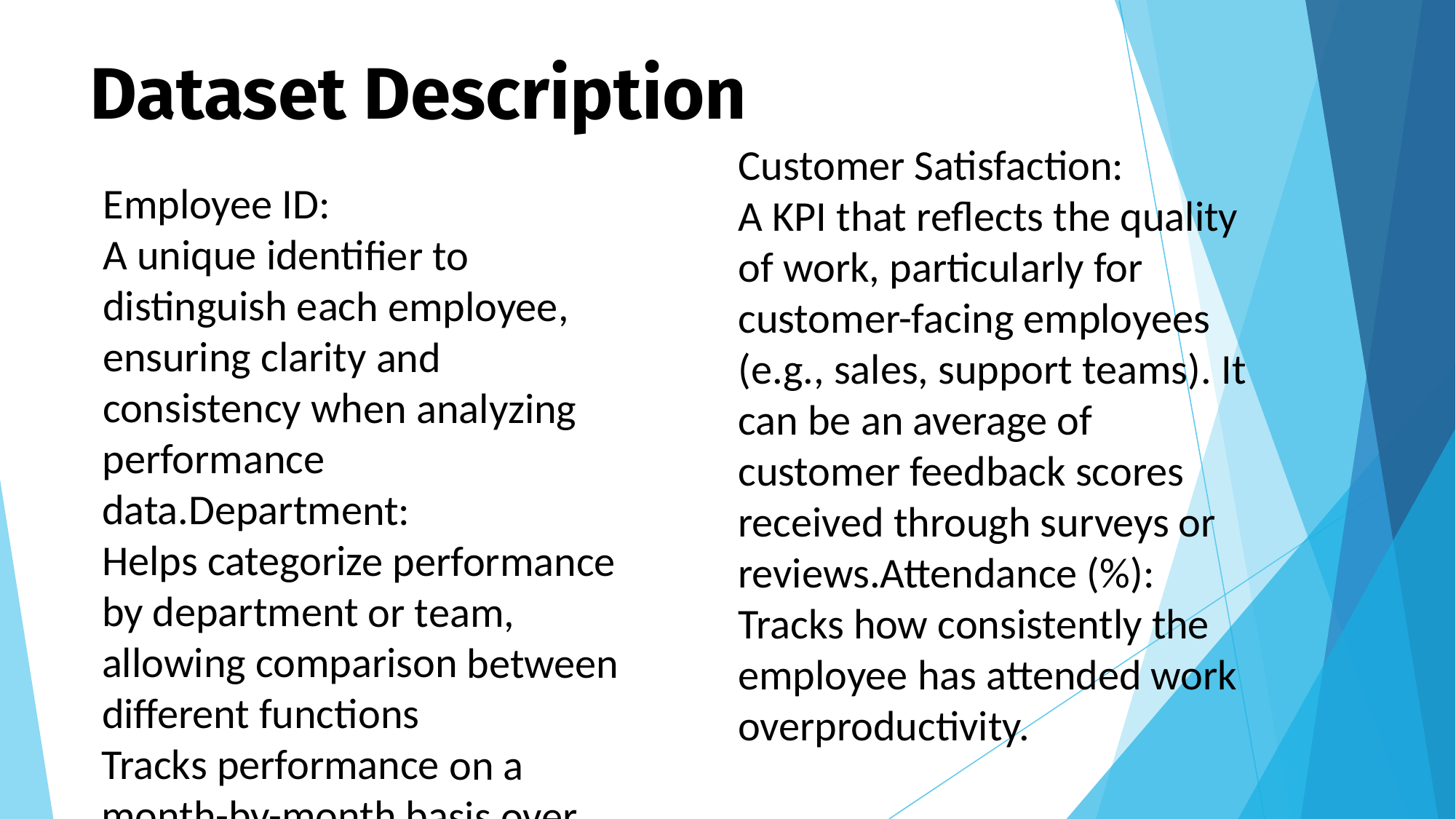

# Dataset Description
Customer Satisfaction:
A KPI that reflects the quality of work, particularly for customer-facing employees (e.g., sales, support teams). It can be an average of customer feedback scores received through surveys or reviews.Attendance (%):
Tracks how consistently the employee has attended work overproductivity.
Employee ID:
A unique identifier to distinguish each employee, ensuring clarity and consistency when analyzing performance data.Department:
Helps categorize performance by department or team, allowing comparison between different functions
Tracks performance on a month-by-month basis over the last six months. This is critical for identifying trends or fluctuations in performance.